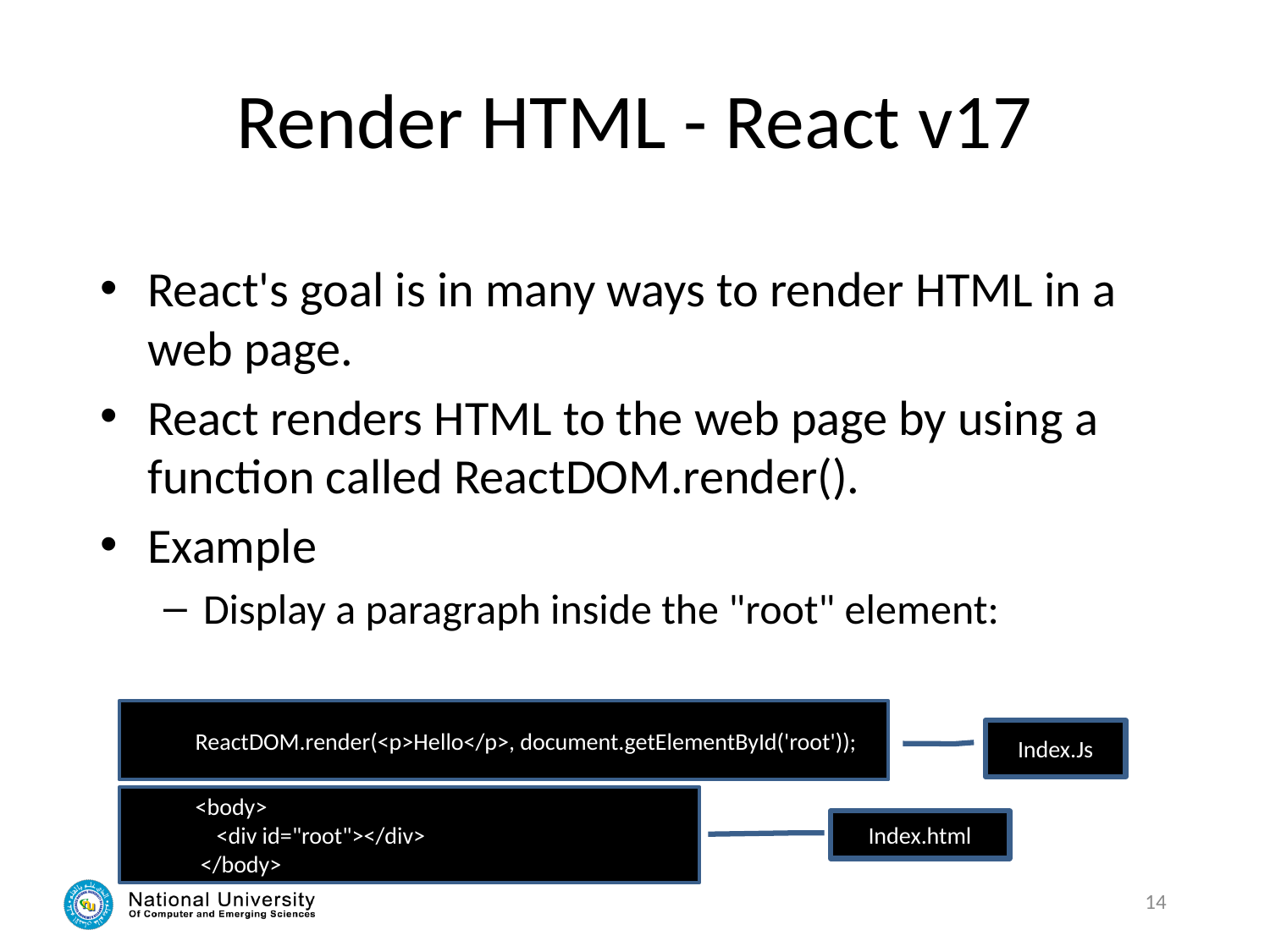

# Render HTML - React v17
React's goal is in many ways to render HTML in a web page.
React renders HTML to the web page by using a function called ReactDOM.render().
Example
Display a paragraph inside the "root" element:
ReactDOM.render(<p>Hello</p>, document.getElementById('root'));
Index.Js
<body>
    <div id="root"></div>
 </body>
Index.html
14